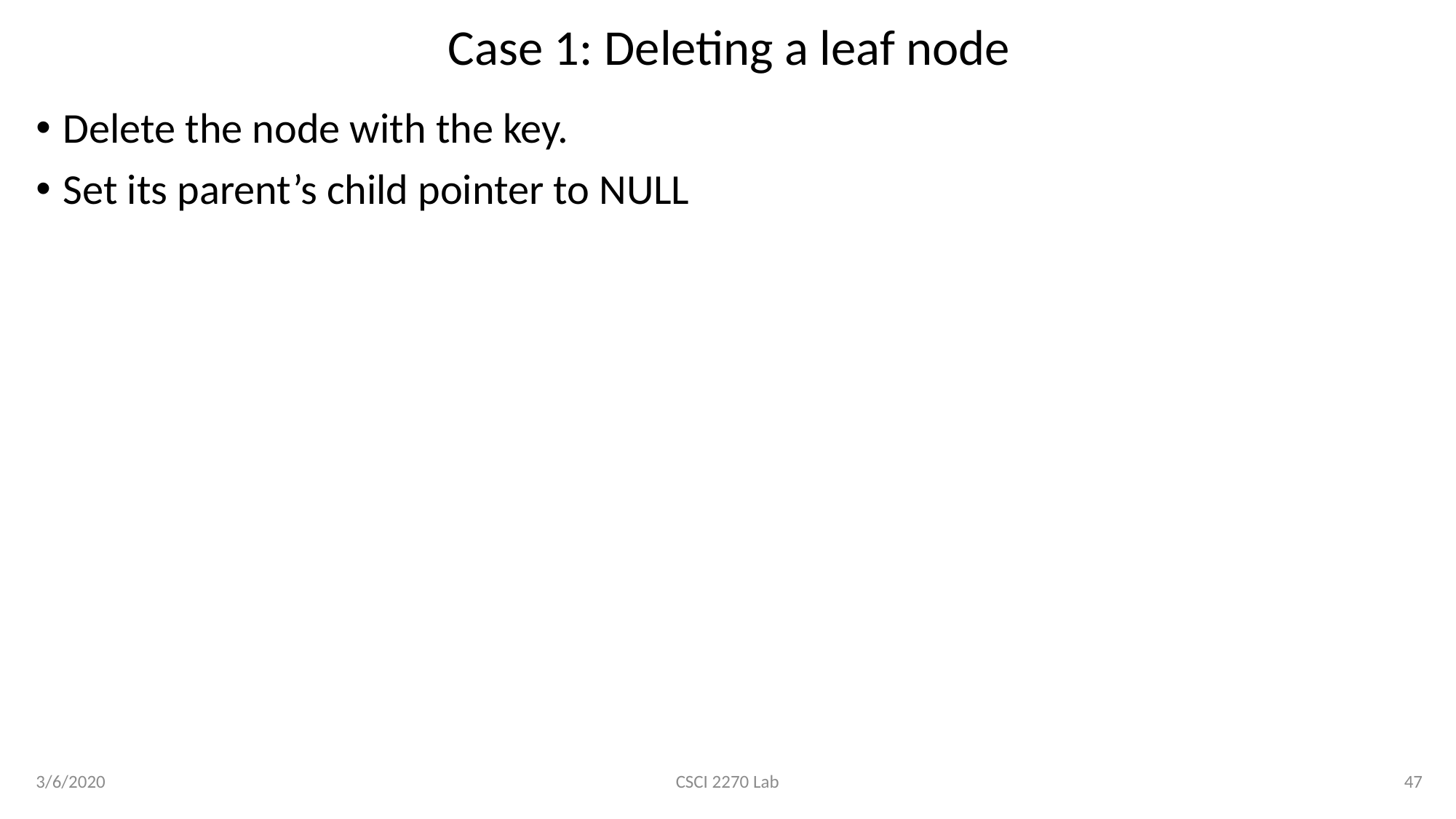

# Case 1: Deleting a leaf node
Delete the node with the key.
Set its parent’s child pointer to NULL
3/6/2020
47
CSCI 2270 Lab